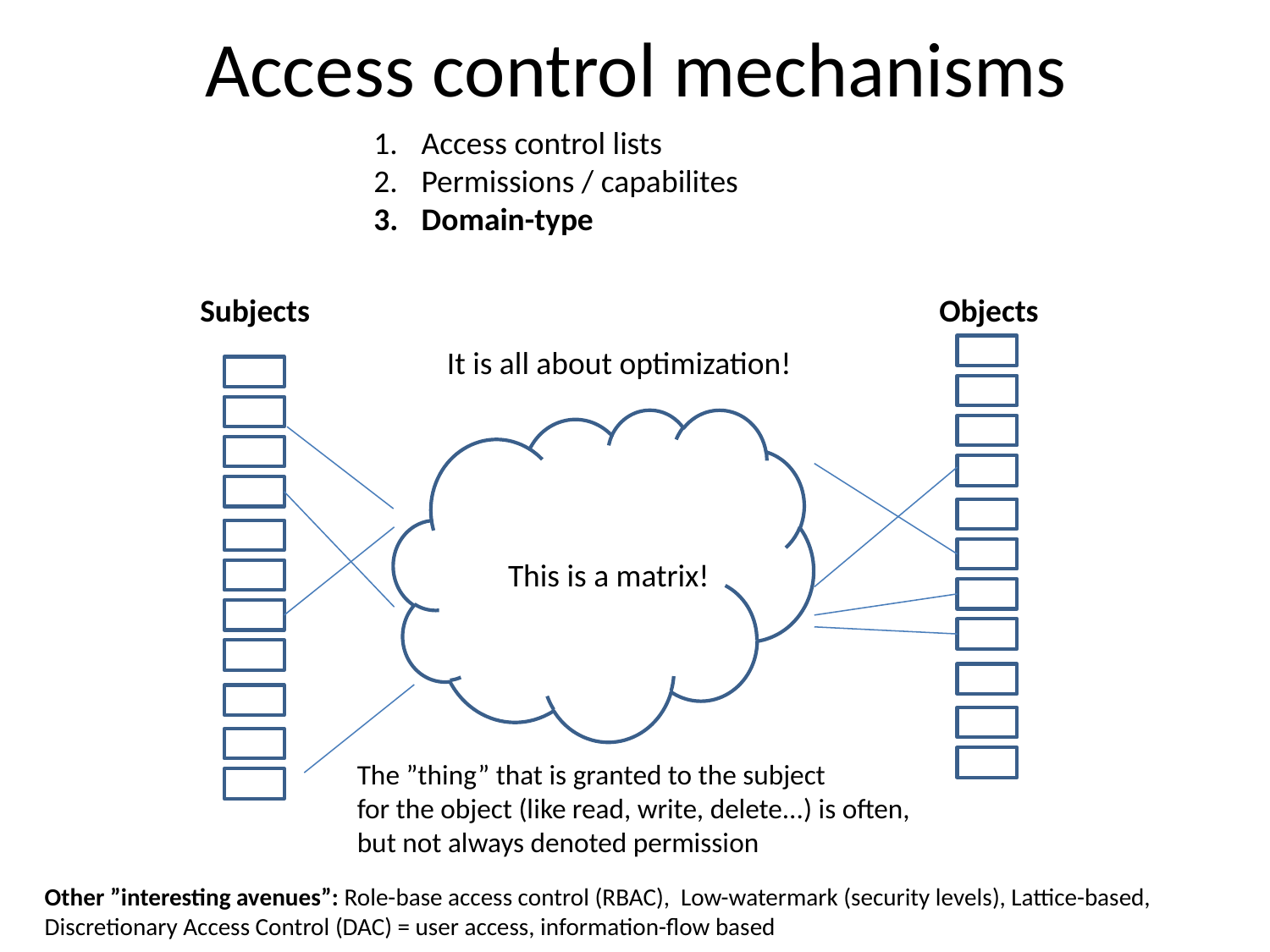

# Access control mechanisms
Access control lists
Permissions / capabilites
Domain-type
Subjects
Objects

It is all about optimization!

This is a matrix!

The ”thing” that is granted to the subject
for the object (like read, write, delete...) is often,
but not always denoted permission

Other ”interesting avenues”: Role-base access control (RBAC),  Low-watermark (security levels), Lattice-based, Discretionary Access Control (DAC) = user access, information-flow based